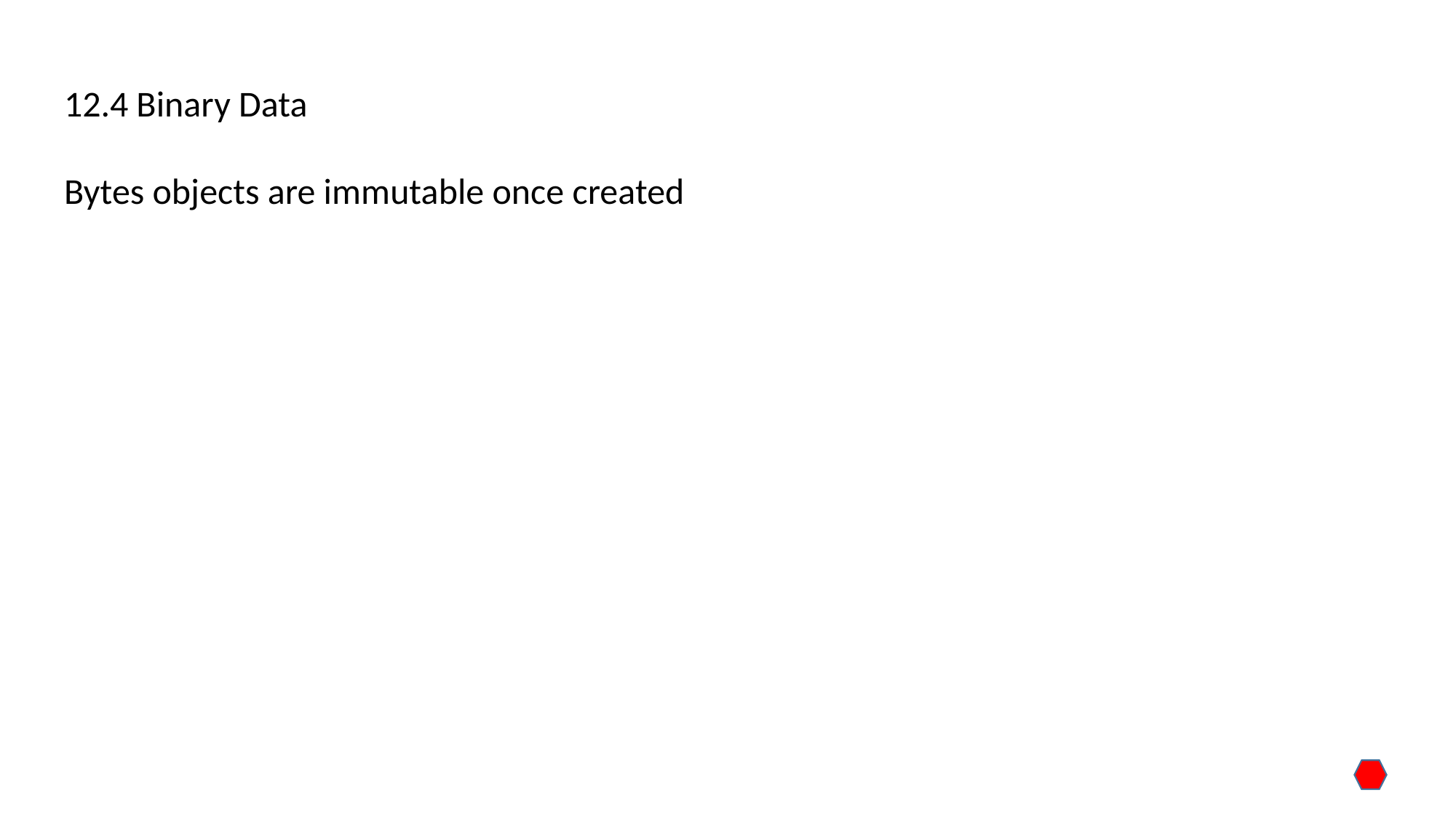

12.4 Binary Data

Bytes objects are immutable once created